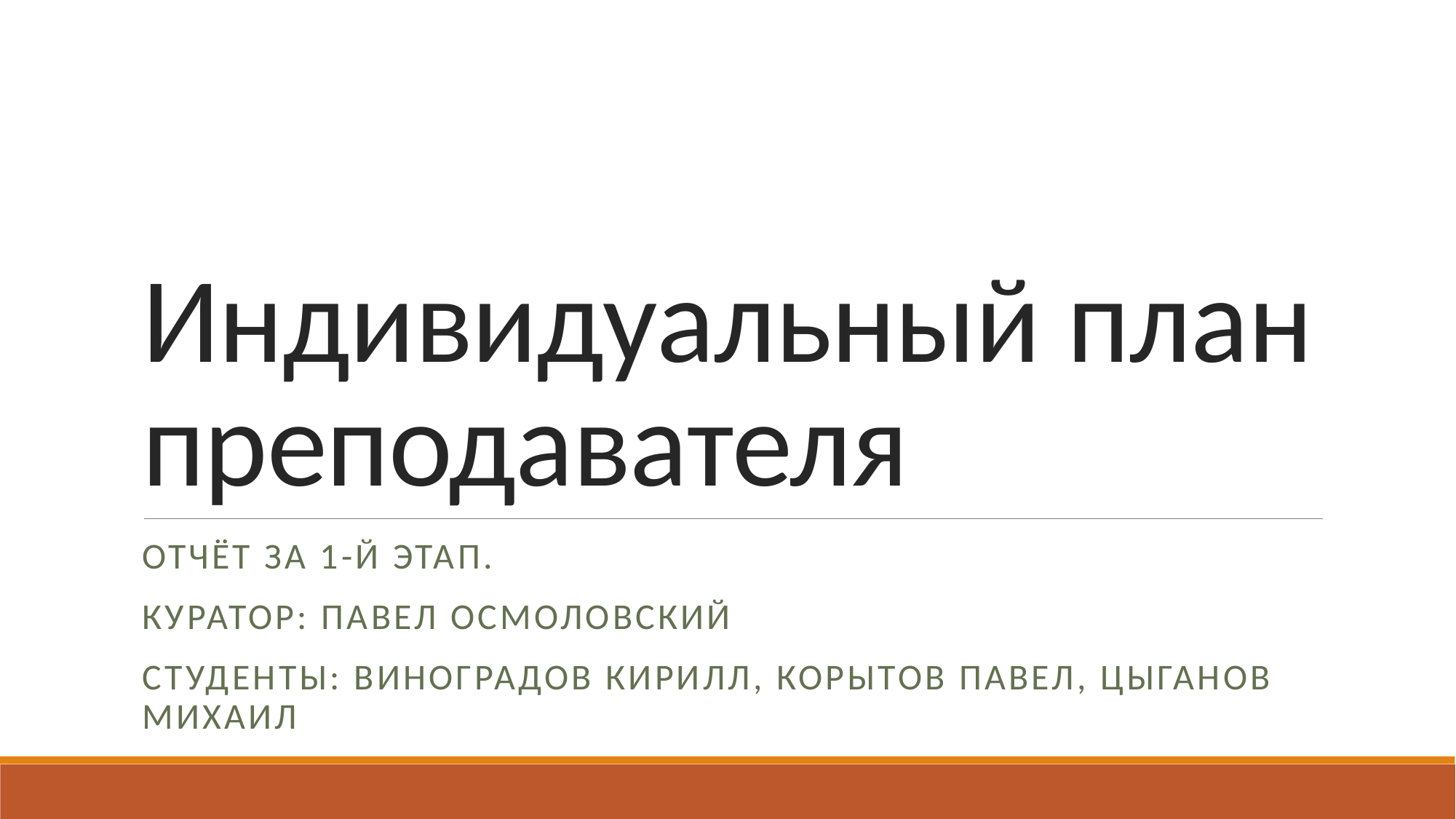

# Индивидуальный план преподавателя
Отчёт за 1-й этап.
Куратор: Павел осмоловский
Студенты: Виноградов кирилл, корытов Павел, Цыганов Михаил